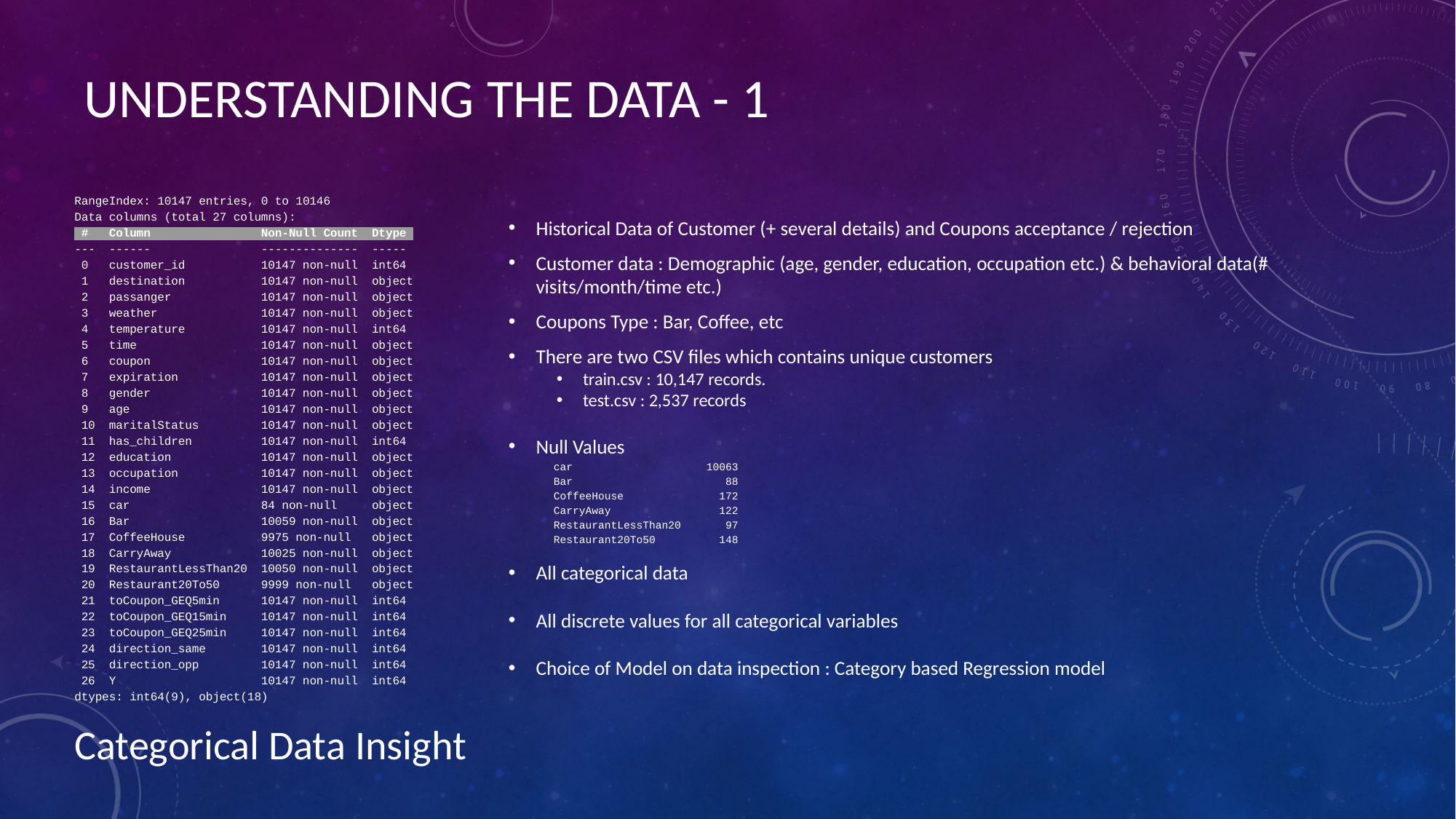

# UNDERSTANDING THE DATA - 1
RangeIndex: 10147 entries, 0 to 10146
Data columns (total 27 columns):
 #   Column                Non-Null Count  Dtype
---  ------                --------------  -----
 0   customer_id           10147 non-null  int64
 1   destination           10147 non-null  object
 2   passanger             10147 non-null  object
 3   weather               10147 non-null  object
 4   temperature           10147 non-null  int64
 5   time                  10147 non-null  object
 6   coupon                10147 non-null  object
 7   expiration            10147 non-null  object
 8   gender                10147 non-null  object
 9   age                   10147 non-null  object
 10  maritalStatus         10147 non-null  object
 11  has_children          10147 non-null  int64
 12  education             10147 non-null  object
 13  occupation            10147 non-null  object
 14  income                10147 non-null  object
 15  car                   84 non-null     object
 16  Bar                   10059 non-null  object
 17  CoffeeHouse           9975 non-null   object
 18  CarryAway             10025 non-null  object
 19  RestaurantLessThan20  10050 non-null  object
 20  Restaurant20To50      9999 non-null   object
 21  toCoupon_GEQ5min      10147 non-null  int64
 22  toCoupon_GEQ15min     10147 non-null  int64
 23  toCoupon_GEQ25min     10147 non-null  int64
 24  direction_same        10147 non-null  int64
 25  direction_opp         10147 non-null  int64
 26  Y                     10147 non-null  int64
dtypes: int64(9), object(18)

Categorical Data Insight
Historical Data of Customer (+ several details) and Coupons acceptance / rejection
Customer data : Demographic (age, gender, education, occupation etc.) & behavioral data(# visits/month/time etc.)
Coupons Type : Bar, Coffee, etc
There are two CSV files which contains unique customers
train.csv : 10,147 records.
test.csv : 2,537 records

Null Values
car                     10063
Bar                        88
CoffeeHouse               172
CarryAway                 122
RestaurantLessThan20       97
Restaurant20To50          148

All categorical data

All discrete values for all categorical variables

Choice of Model on data inspection : Category based Regression model